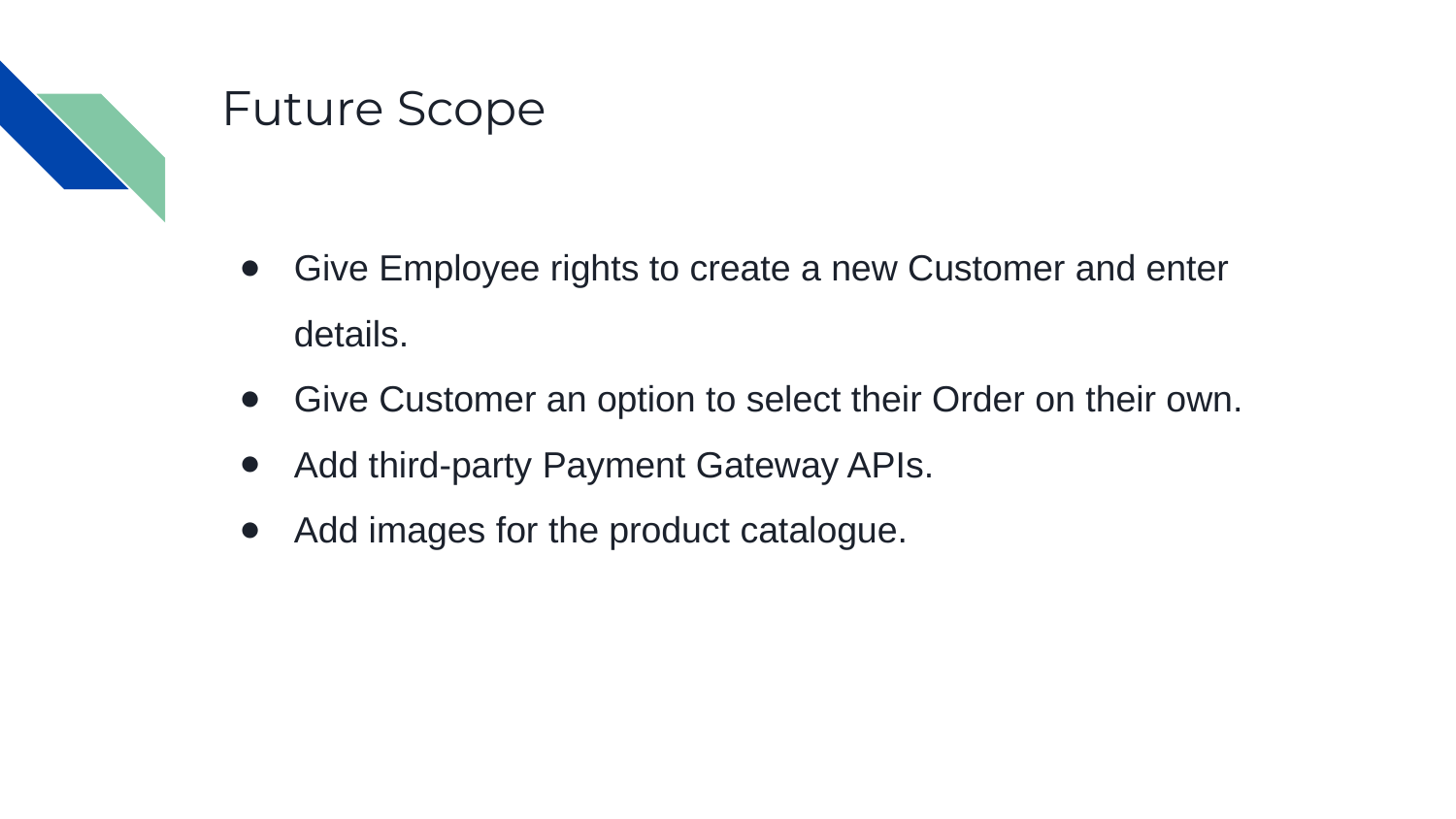

# Future Scope
Give Employee rights to create a new Customer and enter details.
Give Customer an option to select their Order on their own.
Add third-party Payment Gateway APIs.
Add images for the product catalogue.